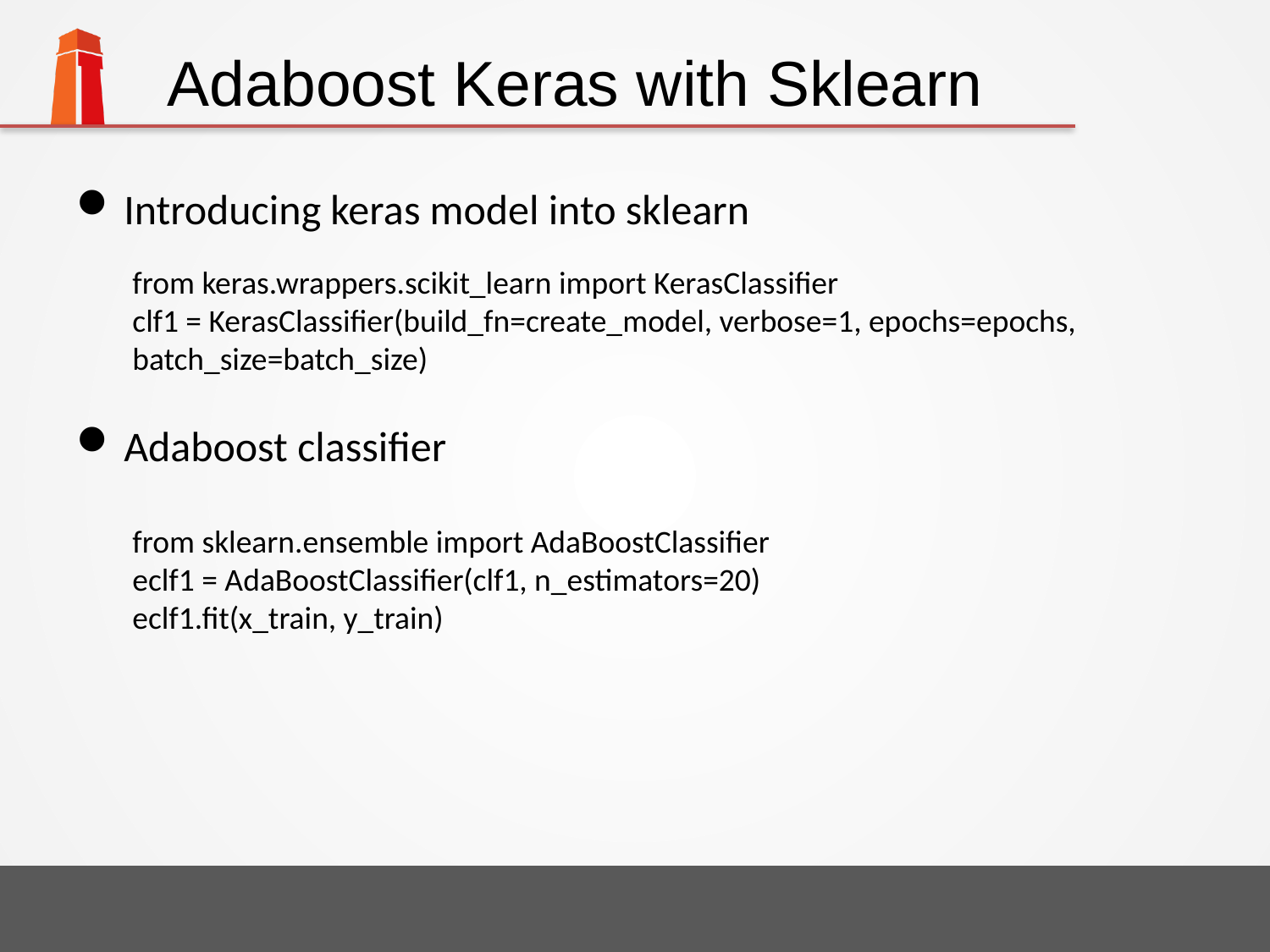

# Adaboost Keras with Sklearn
Introducing keras model into sklearn

Adaboost classifier
from keras.wrappers.scikit_learn import KerasClassifier
clf1 = KerasClassifier(build_fn=create_model, verbose=1, epochs=epochs, batch_size=batch_size)
from sklearn.ensemble import AdaBoostClassifier
eclf1 = AdaBoostClassifier(clf1, n_estimators=20)
eclf1.fit(x_train, y_train)